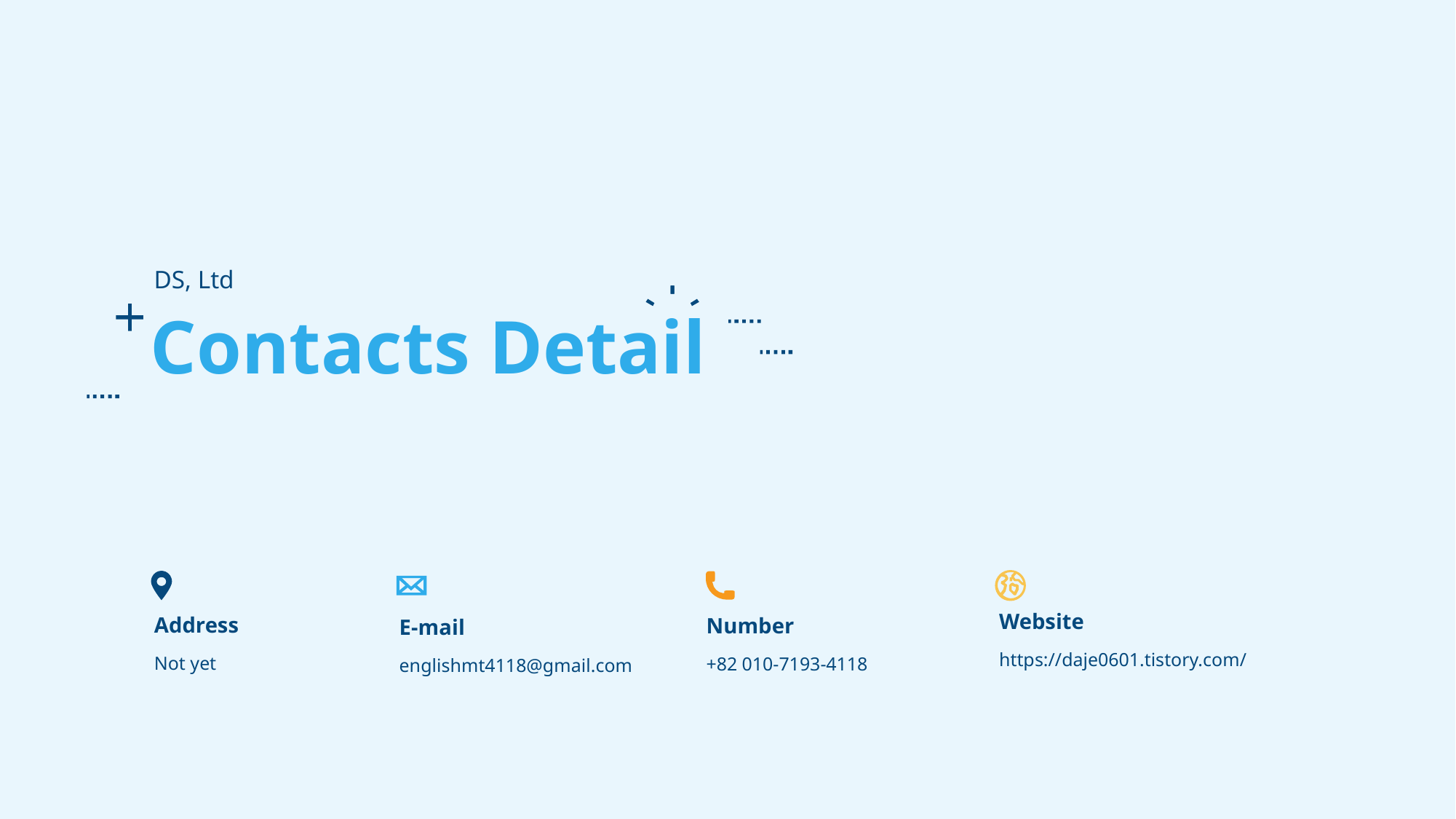

DS, Ltd

Contacts Detail

Website
https://daje0601.tistory.com/
Address
Not yet
Number
+82 010-7193-4118
E-mail
englishmt4118@gmail.com